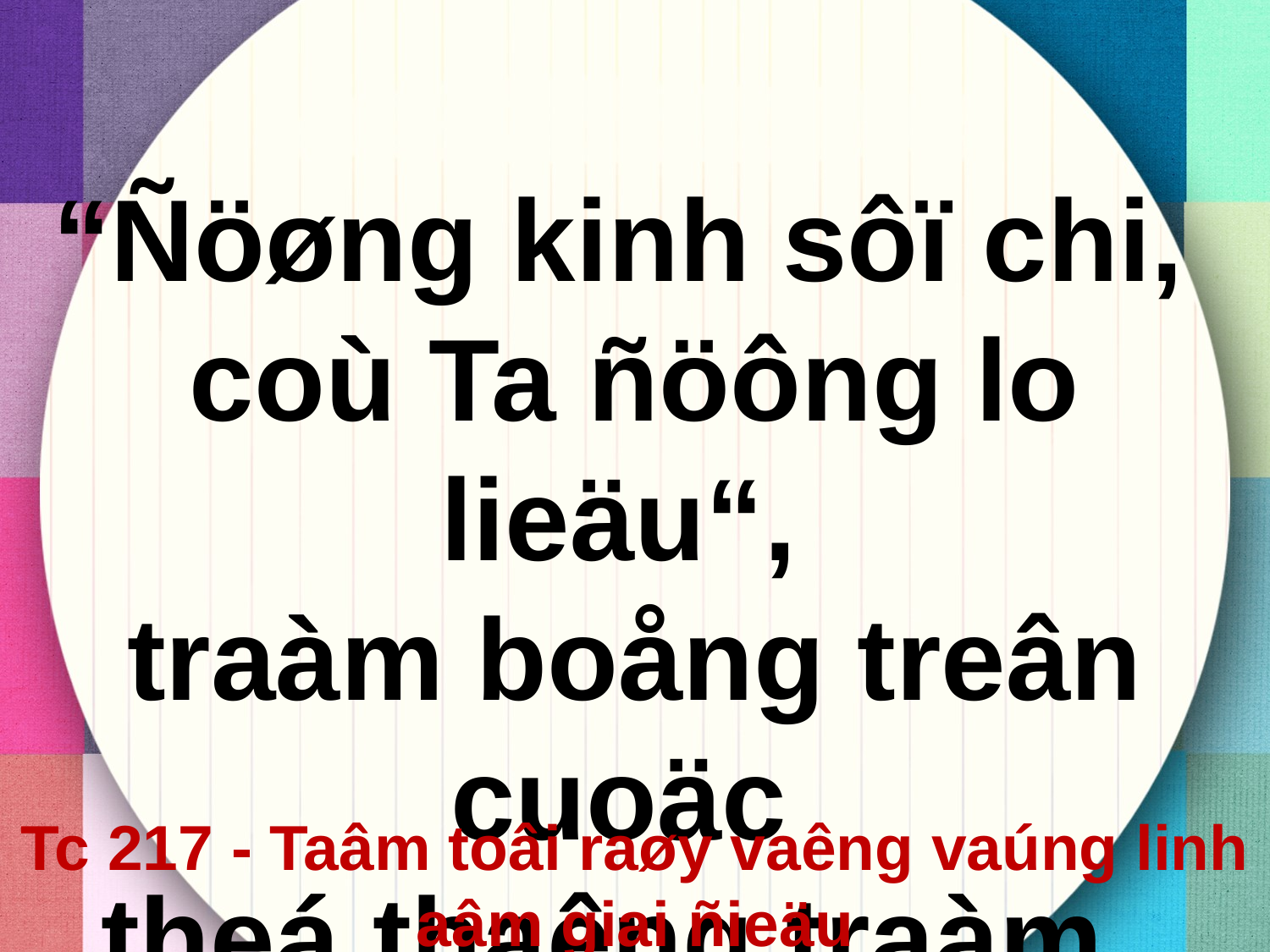

“Ñöøng kinh sôï chi,
coù Ta ñöông lo lieäu“,
traàm boång treân cuoäc
theá thaêng traàm.
Tc 217 - Taâm toâi raøy vaêng vaúng linh aâm giai ñieäu